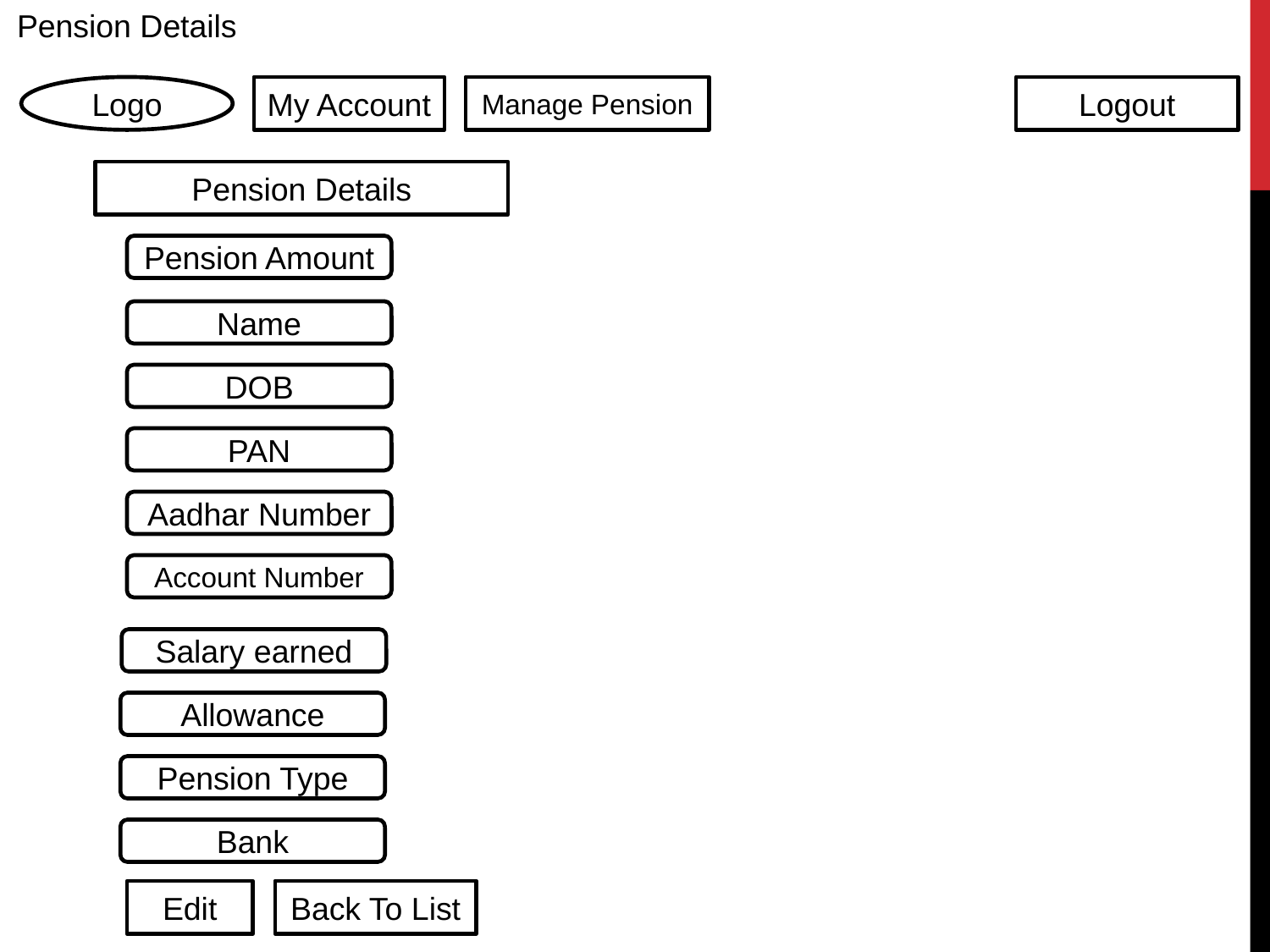

Pension Details
Logo
My Account
Manage Pension
Logout
Pension Details
Pension Amount
Name
DOB
PAN
Aadhar Number
Account Number
Salary earned
Allowance
Pension Type
Bank
Edit
Back To List